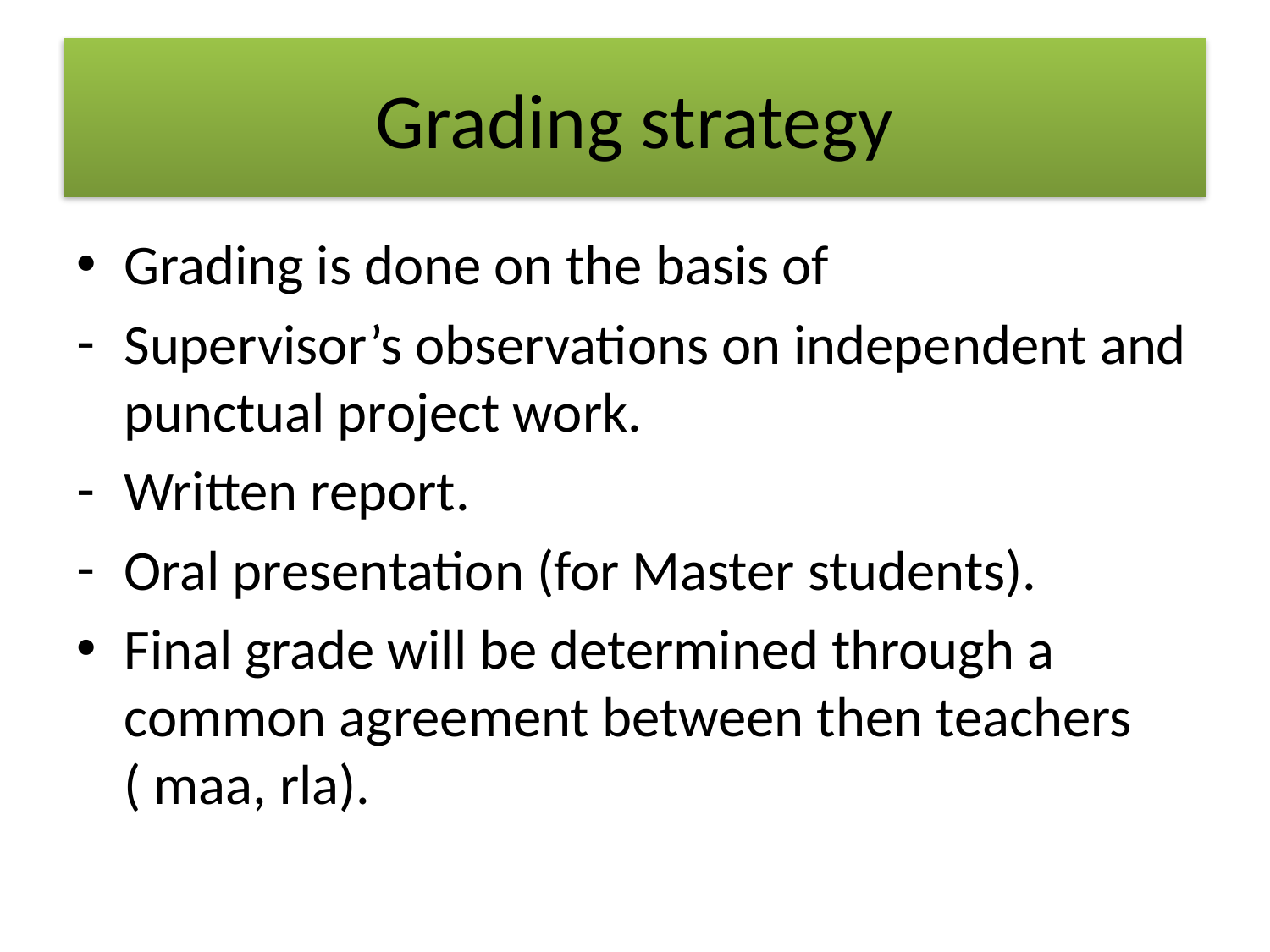

# Grading strategy
Grading is done on the basis of
Supervisor’s observations on independent and punctual project work.
Written report.
Oral presentation (for Master students).
Final grade will be determined through a common agreement between then teachers ( maa, rla).